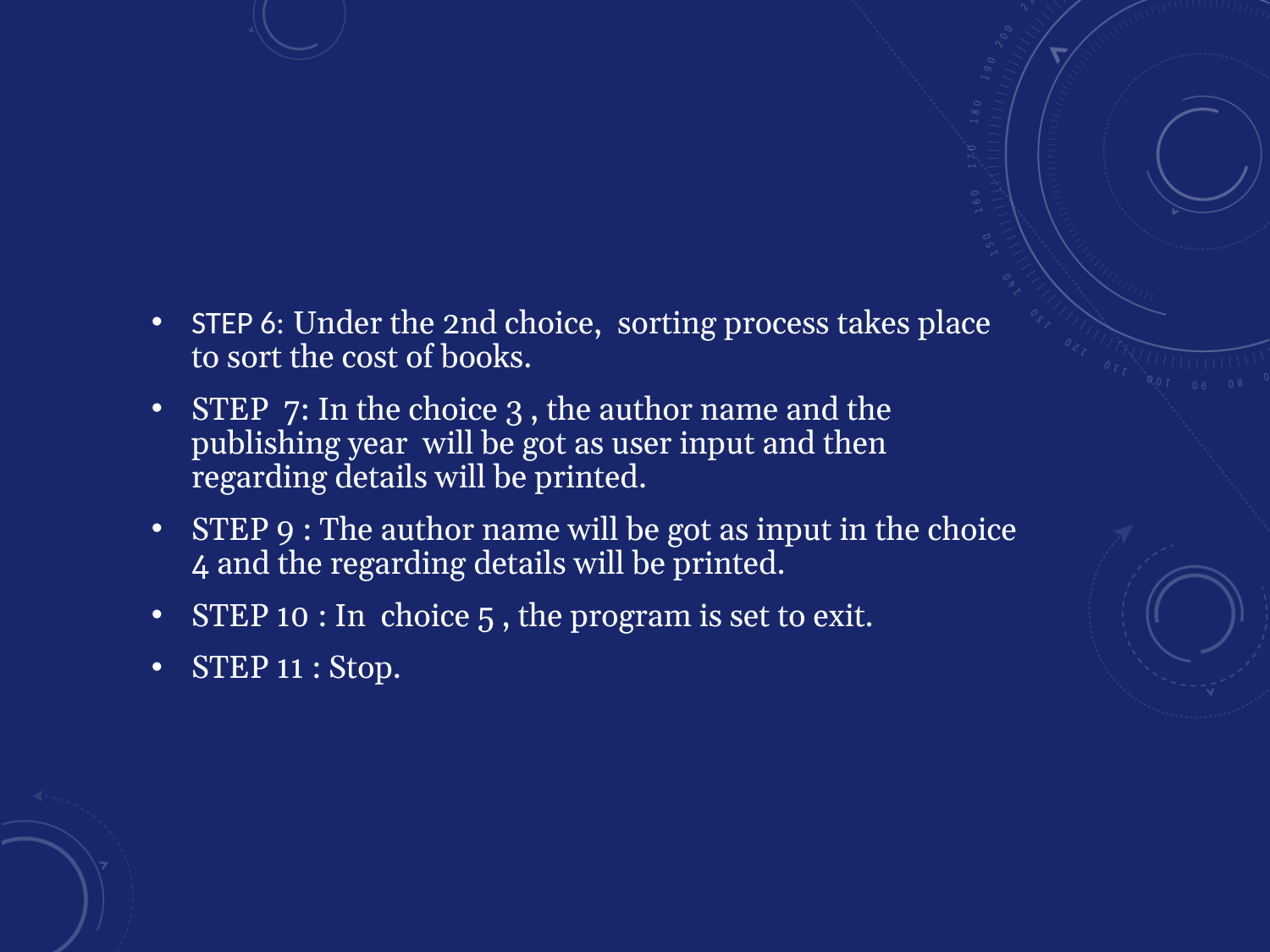

STEP 6: Under the 2nd choice,  sorting process takes place to sort the cost of books.
STEP  7: In the choice 3 , the author name and the publishing year  will be got as user input and then regarding details will be printed.
STEP 9 : The author name will be got as input in the choice 4 and the regarding details will be printed.
STEP 10 : In  choice 5 , the program is set to exit.
STEP 11 : Stop.